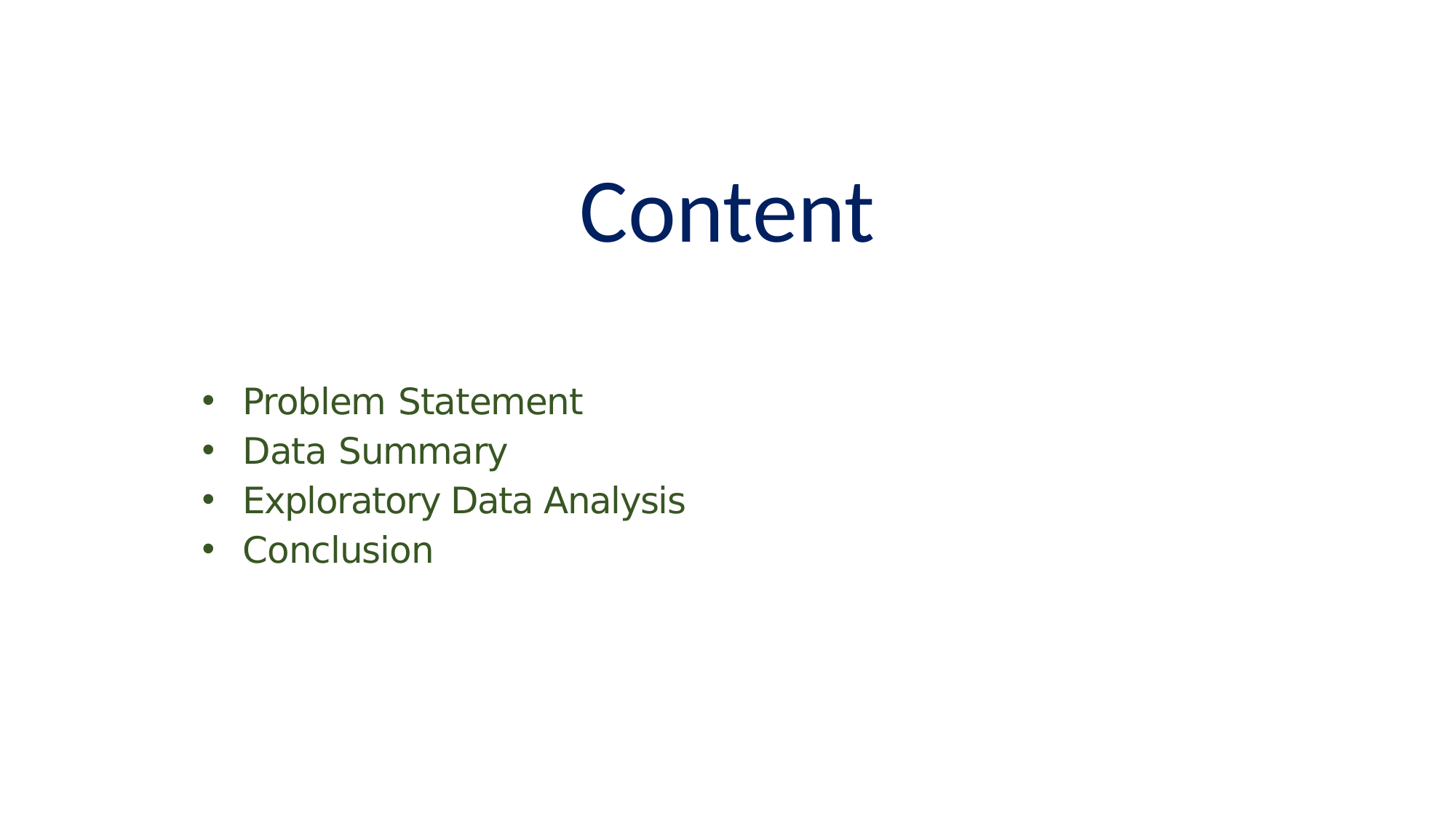

# Content
Problem Statement
Data Summary
Exploratory Data Analysis
Conclusion